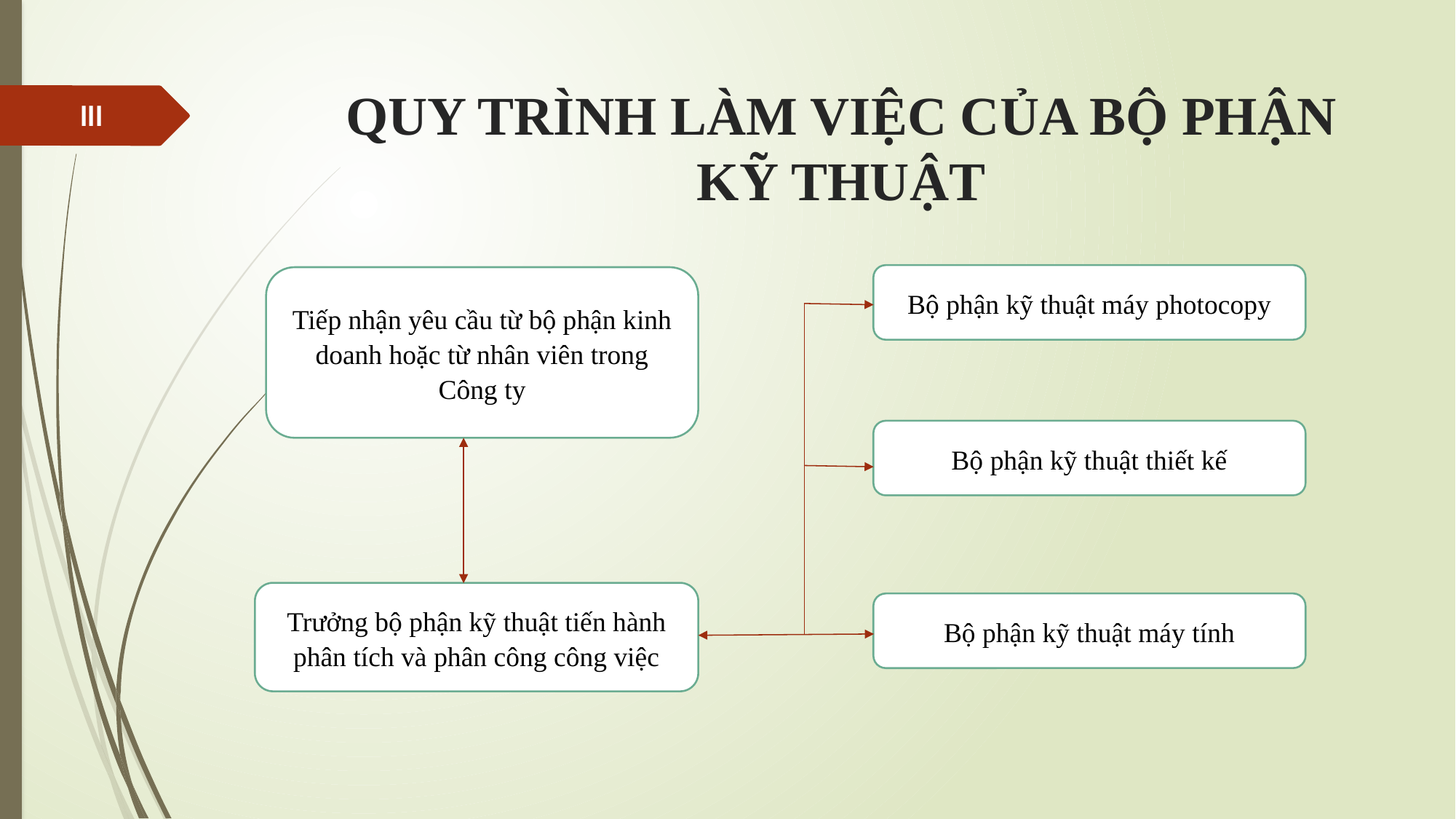

# QUY TRÌNH LÀM VIỆC CỦA BỘ PHẬN KỸ THUẬT
III
Bộ phận kỹ thuật máy photocopy
Tiếp nhận yêu cầu từ bộ phận kinh doanh hoặc từ nhân viên trong Công ty
Bộ phận kỹ thuật thiết kế
Trưởng bộ phận kỹ thuật tiến hành phân tích và phân công công việc
Bộ phận kỹ thuật máy tính